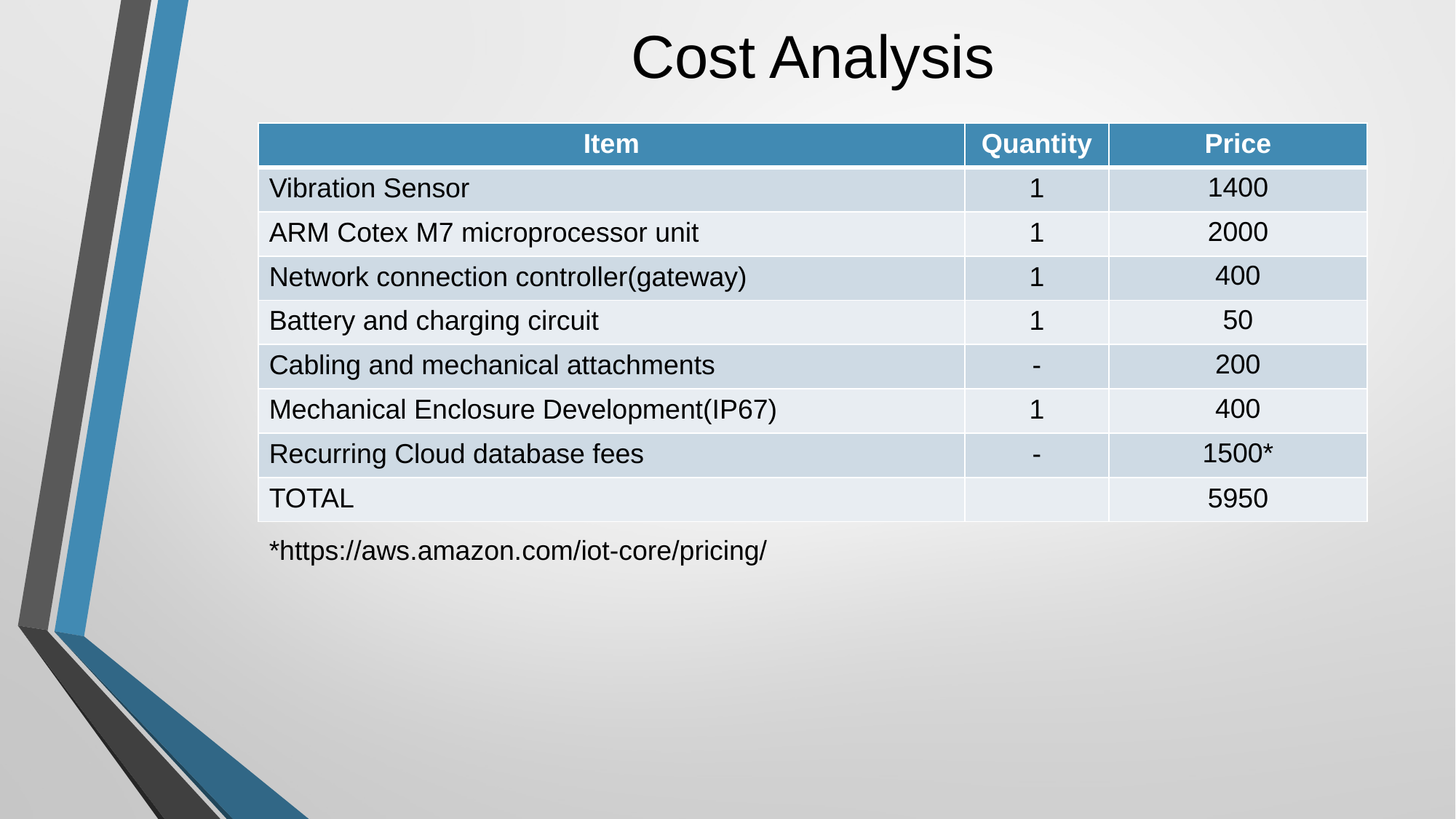

Cost Analysis
| Item | Quantity | Price |
| --- | --- | --- |
| Vibration Sensor | 1 | 1400 |
| ARM Cotex M7 microprocessor unit | 1 | 2000 |
| Network connection controller(gateway) | 1 | 400 |
| Battery and charging circuit | 1 | 50 |
| Cabling and mechanical attachments | - | 200 |
| Mechanical Enclosure Development(IP67) | 1 | 400 |
| Recurring Cloud database fees | - | 1500\* |
| TOTAL |  | 5950 |
*https://aws.amazon.com/iot-core/pricing/